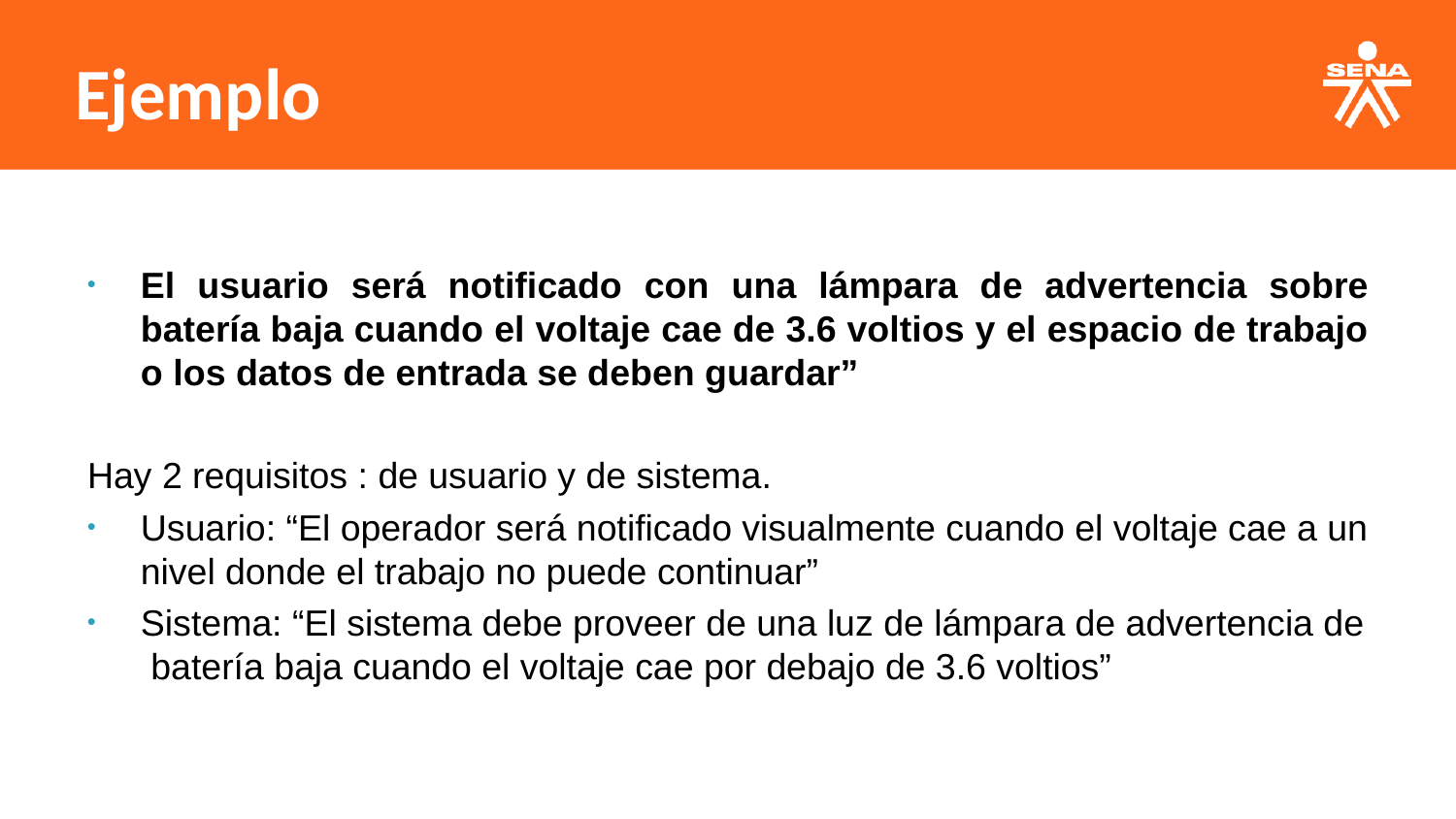

Ejemplo
El usuario será notificado con una lámpara de advertencia sobre batería baja cuando el voltaje cae de 3.6 voltios y el espacio de trabajo o los datos de entrada se deben guardar”

Hay 2 requisitos : de usuario y de sistema.
Usuario: “El operador será notificado visualmente cuando el voltaje cae a un nivel donde el trabajo no puede continuar”
Sistema: “El sistema debe proveer de una luz de lámpara de advertencia de  batería baja cuando el voltaje cae por debajo de 3.6 voltios”